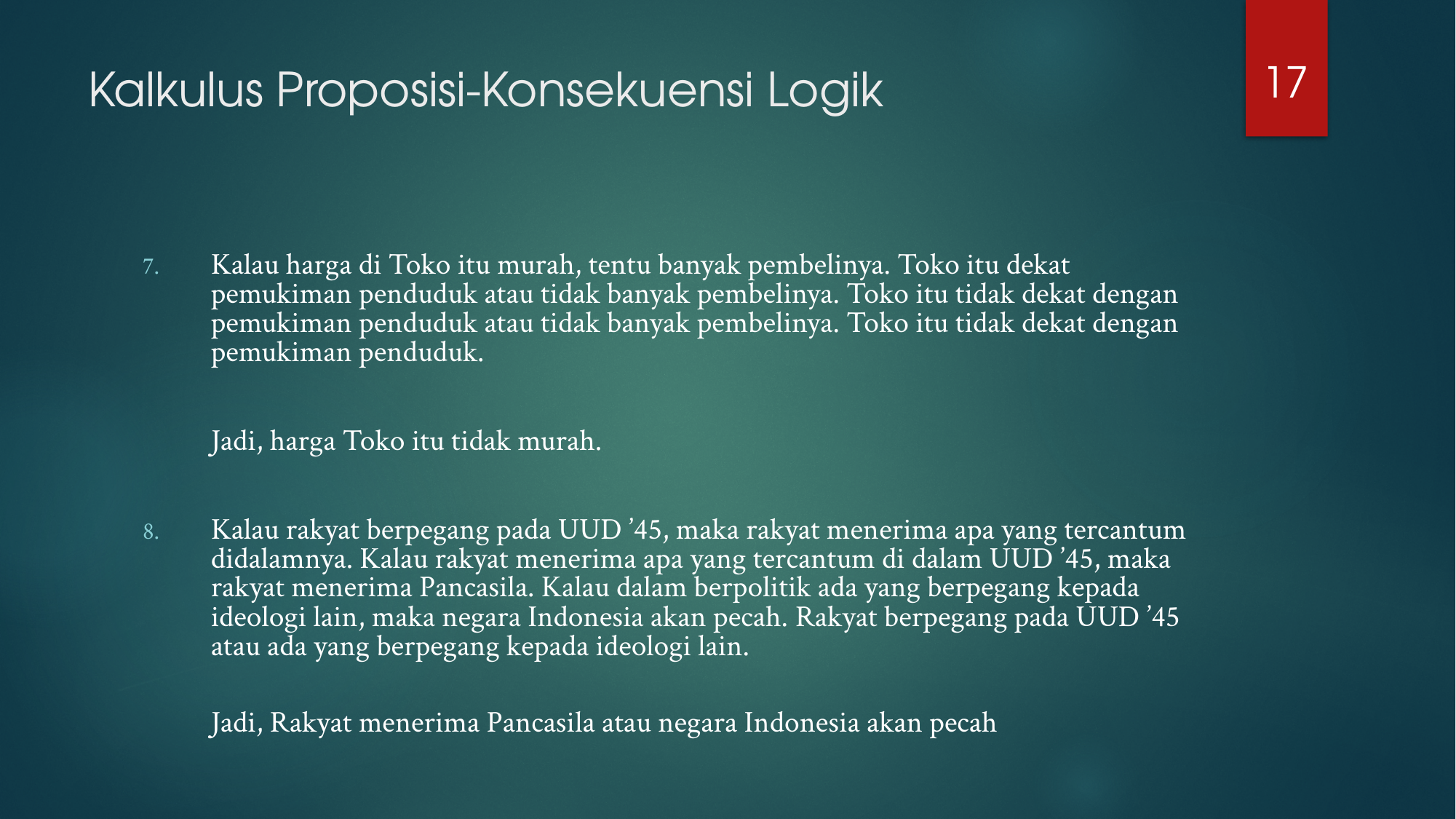

17
# Kalkulus Proposisi-Konsekuensi Logik
Kalau harga di Toko itu murah, tentu banyak pembelinya. Toko itu dekat pemukiman penduduk atau tidak banyak pembelinya. Toko itu tidak dekat dengan pemukiman penduduk atau tidak banyak pembelinya. Toko itu tidak dekat dengan pemukiman penduduk.

	Jadi, harga Toko itu tidak murah.

Kalau rakyat berpegang pada UUD ’45, maka rakyat menerima apa yang tercantum didalamnya. Kalau rakyat menerima apa yang tercantum di dalam UUD ’45, maka rakyat menerima Pancasila. Kalau dalam berpolitik ada yang berpegang kepada ideologi lain, maka negara Indonesia akan pecah. Rakyat berpegang pada UUD ’45 atau ada yang berpegang kepada ideologi lain.

	Jadi, Rakyat menerima Pancasila atau negara Indonesia akan pecah